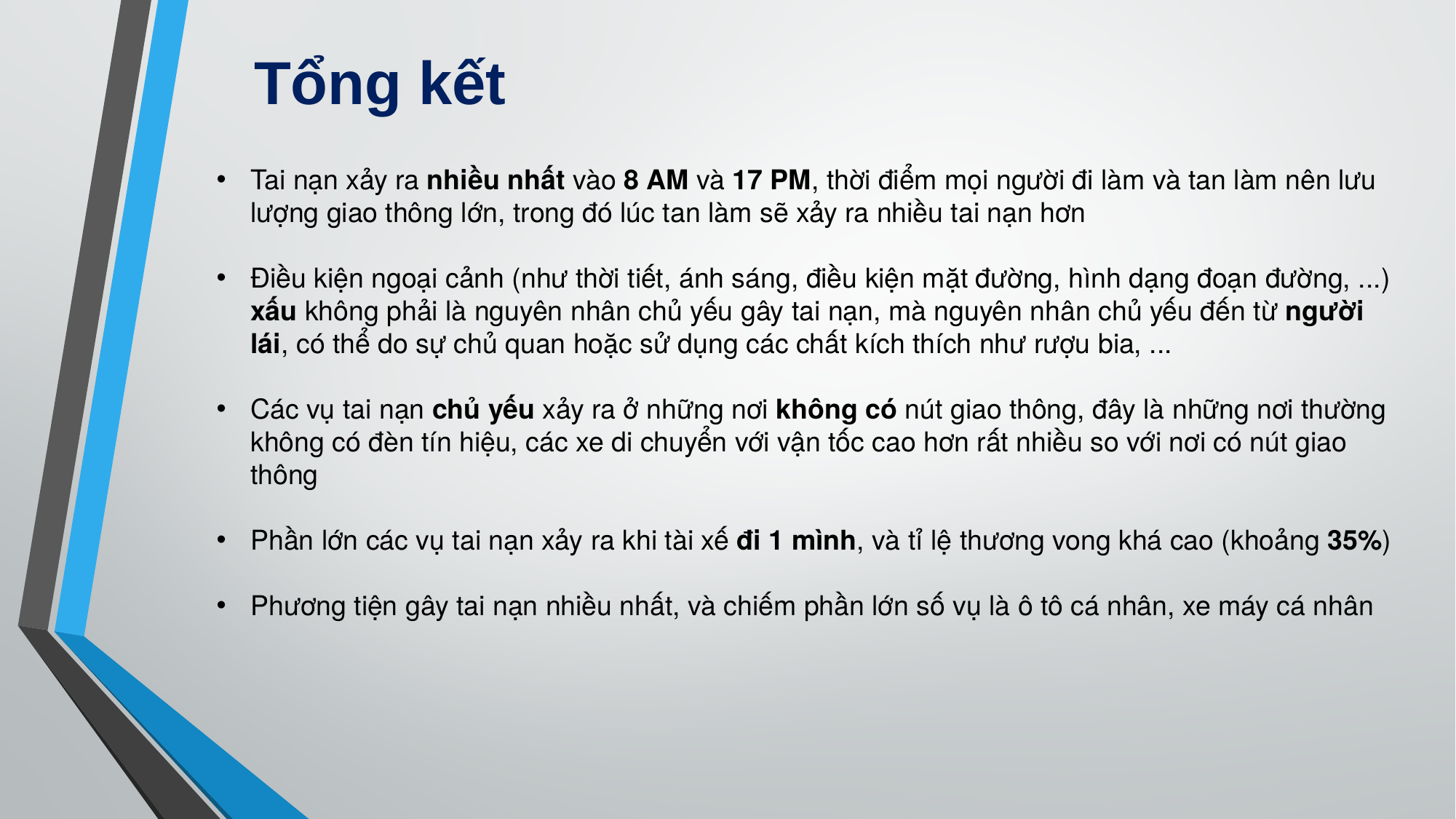

Tổng kết
Tai nạn xảy ra nhiều nhất vào 8 AM và 17 PM, thời điểm mọi người đi làm và tan làm nên lưu lượng giao thông lớn, trong đó lúc tan làm sẽ xảy ra nhiều tai nạn hơn

Điều kiện ngoại cảnh (như thời tiết, ánh sáng, điều kiện mặt đường, hình dạng đoạn đường, ...) xấu không phải là nguyên nhân chủ yếu gây tai nạn, mà nguyên nhân chủ yếu đến từ người lái, có thể do sự chủ quan hoặc sử dụng các chất kích thích như rượu bia, ...

Các vụ tai nạn chủ yếu xảy ra ở những nơi không có nút giao thông, đây là những nơi thường không có đèn tín hiệu, các xe di chuyển với vận tốc cao hơn rất nhiều so với nơi có nút giao thông

Phần lớn các vụ tai nạn xảy ra khi tài xế đi 1 mình, và tỉ lệ thương vong khá cao (khoảng 35%)

Phương tiện gây tai nạn nhiều nhất, và chiếm phần lớn số vụ là ô tô cá nhân, xe máy cá nhân